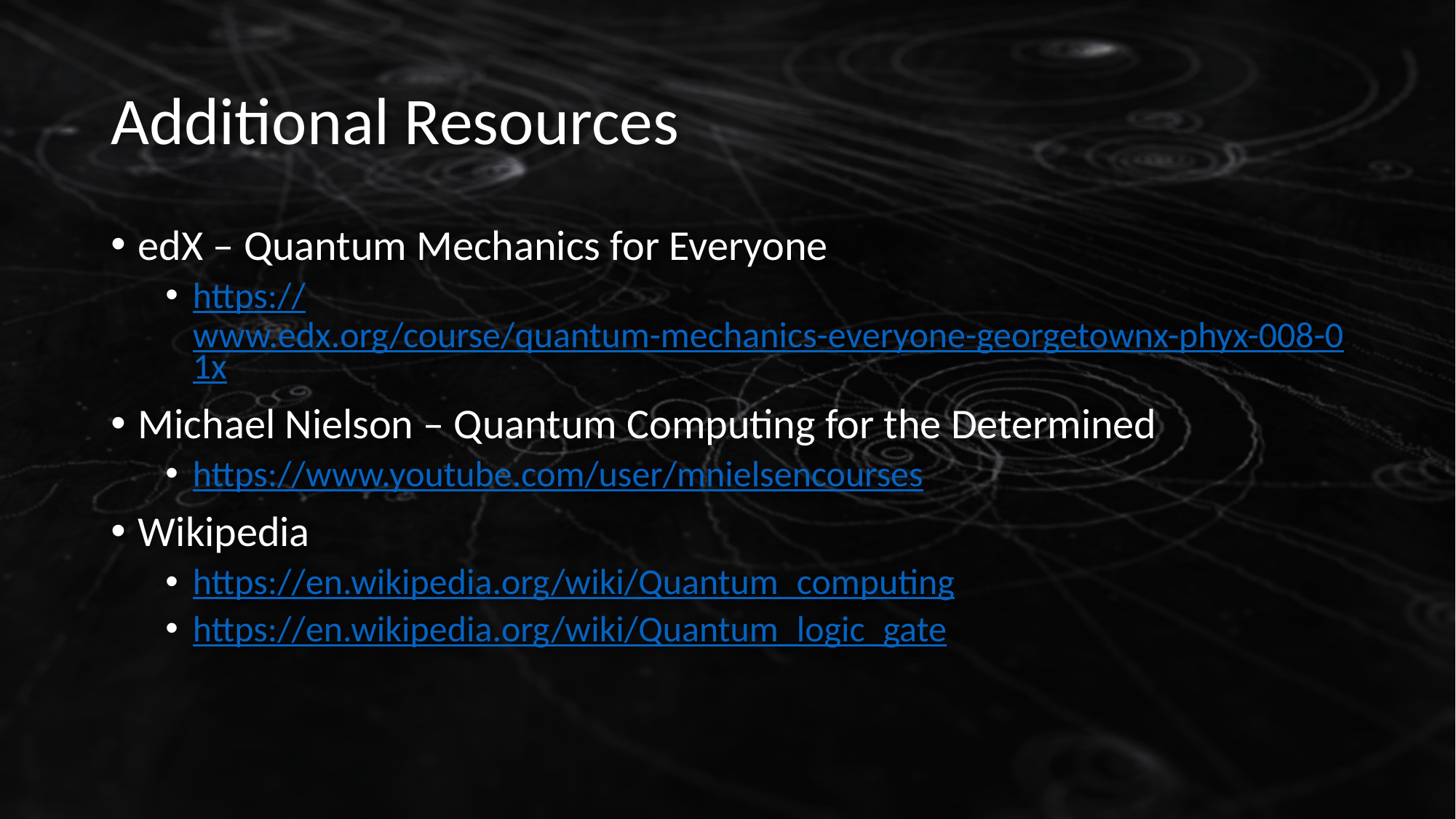

# Additional Resources
edX – Quantum Mechanics for Everyone
https://www.edx.org/course/quantum-mechanics-everyone-georgetownx-phyx-008-01x
Michael Nielson – Quantum Computing for the Determined
https://www.youtube.com/user/mnielsencourses
Wikipedia
https://en.wikipedia.org/wiki/Quantum_computing
https://en.wikipedia.org/wiki/Quantum_logic_gate